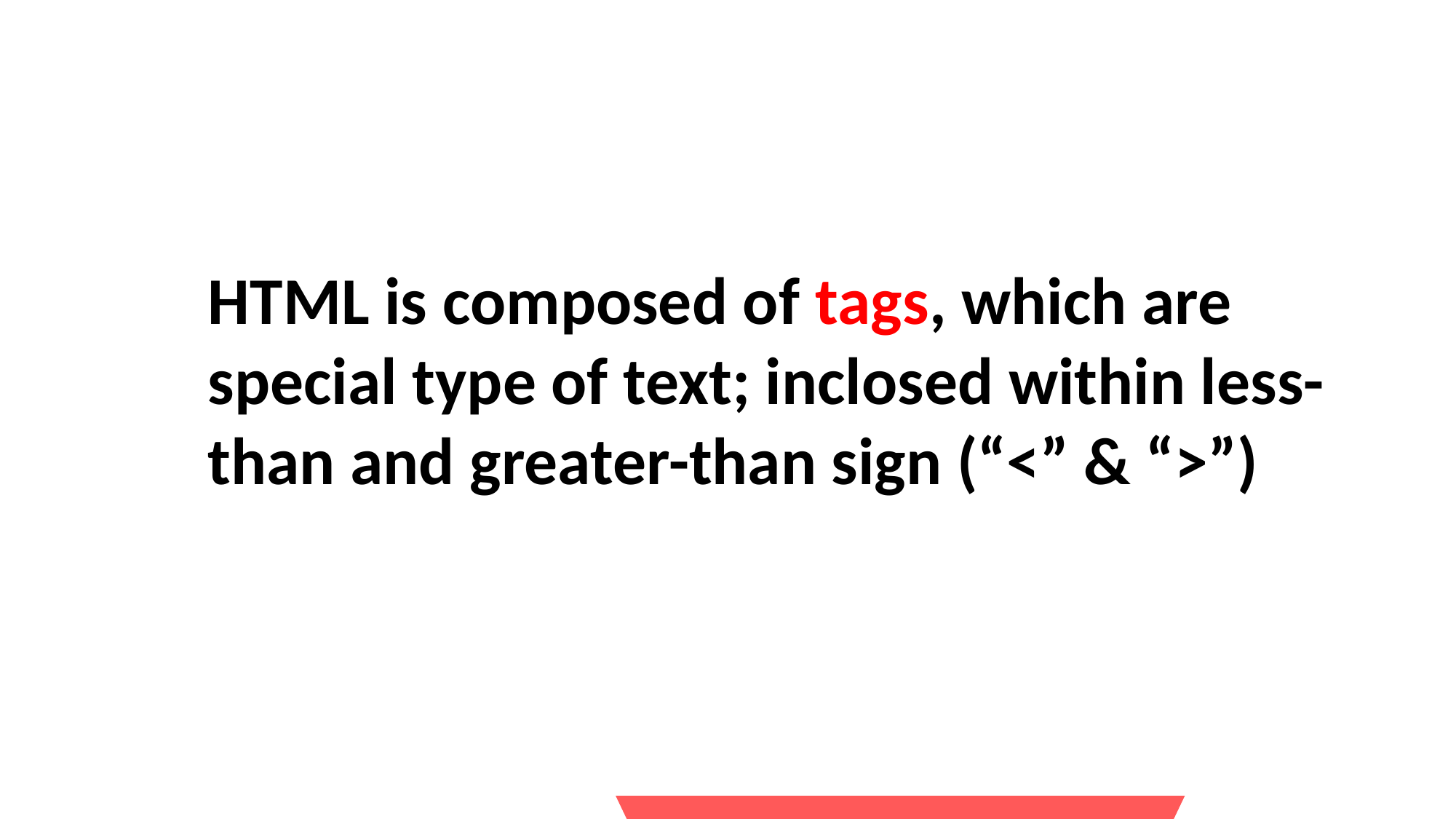

HTML is composed of tags, which are special type of text; inclosed within less-than and greater-than sign (“<” & “>”)